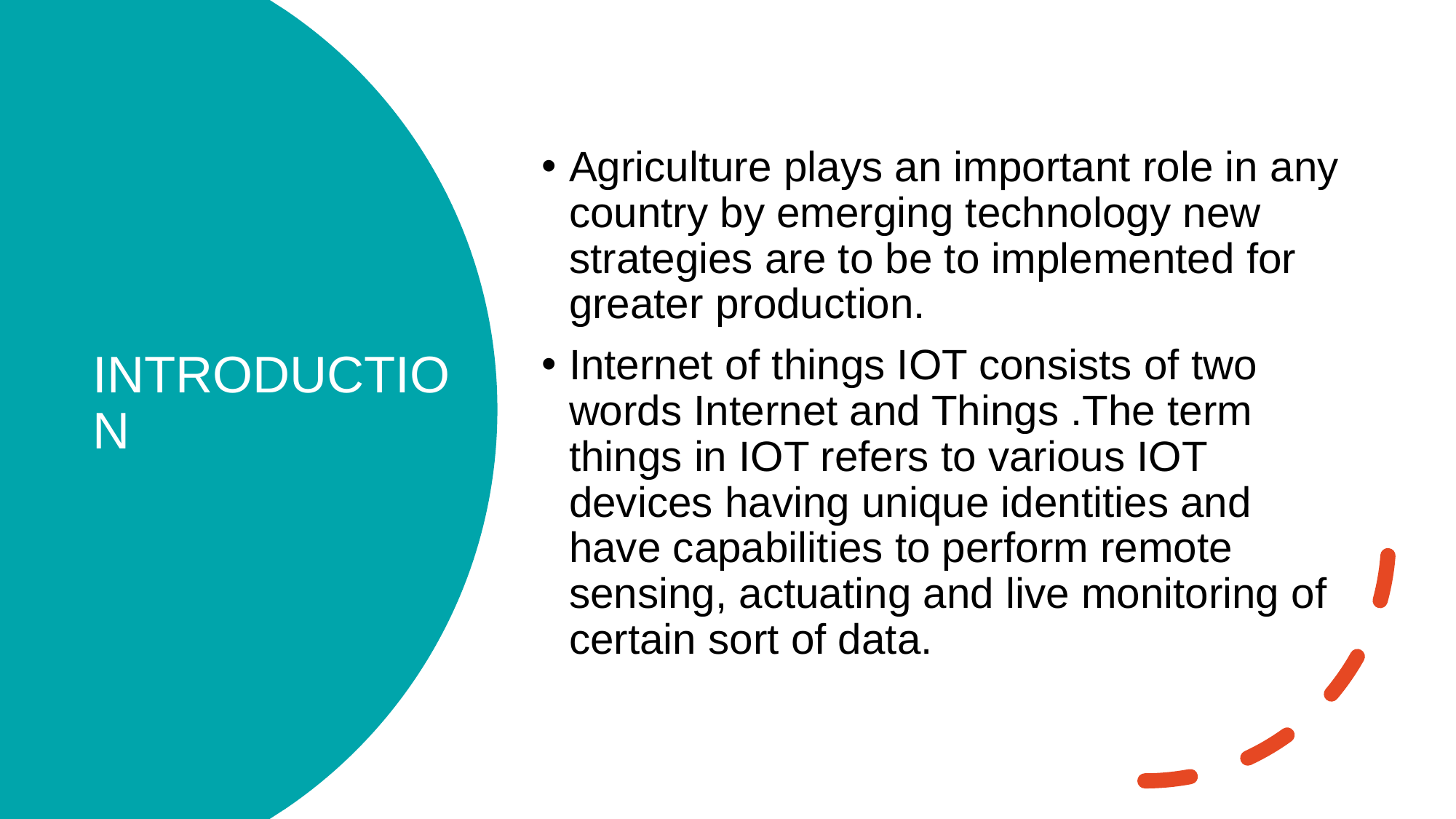

Agriculture plays an important role in any country by emerging technology new strategies are to be to implemented for greater production.
Internet of things IOT consists of two words Internet and Things .The term things in IOT refers to various IOT devices having unique identities and have capabilities to perform remote sensing, actuating and live monitoring of certain sort of data.
# INTRODUCTION